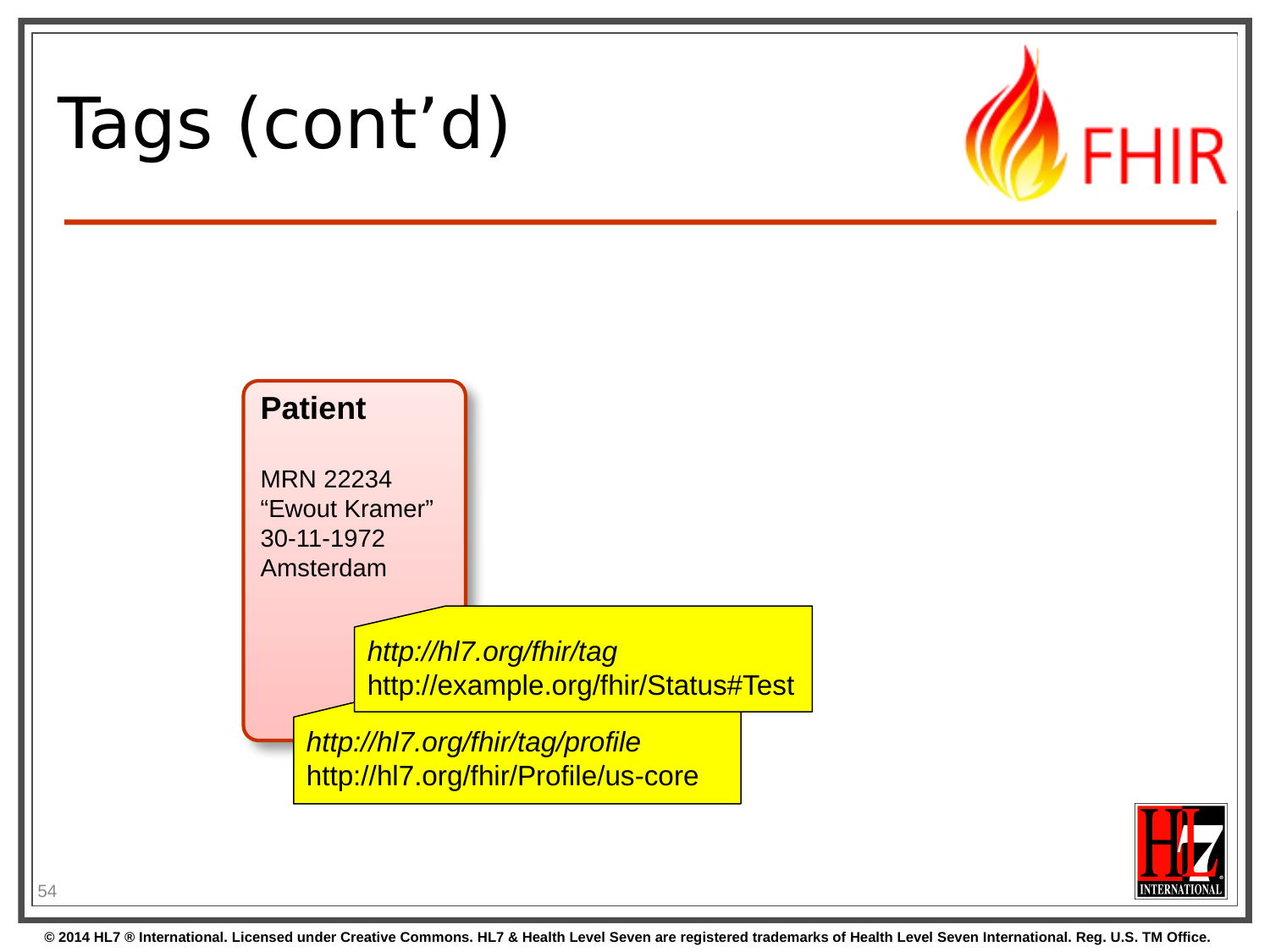

# Tags (cont’d)

Patient

MRN 22234
“Ewout Kramer”
30-11-1972
Amsterdam

http://hl7.org/fhir/tag
http://example.org/fhir/Status#Test

http://hl7.org/fhir/tag/profile
http://hl7.org/fhir/Profile/us-core
54